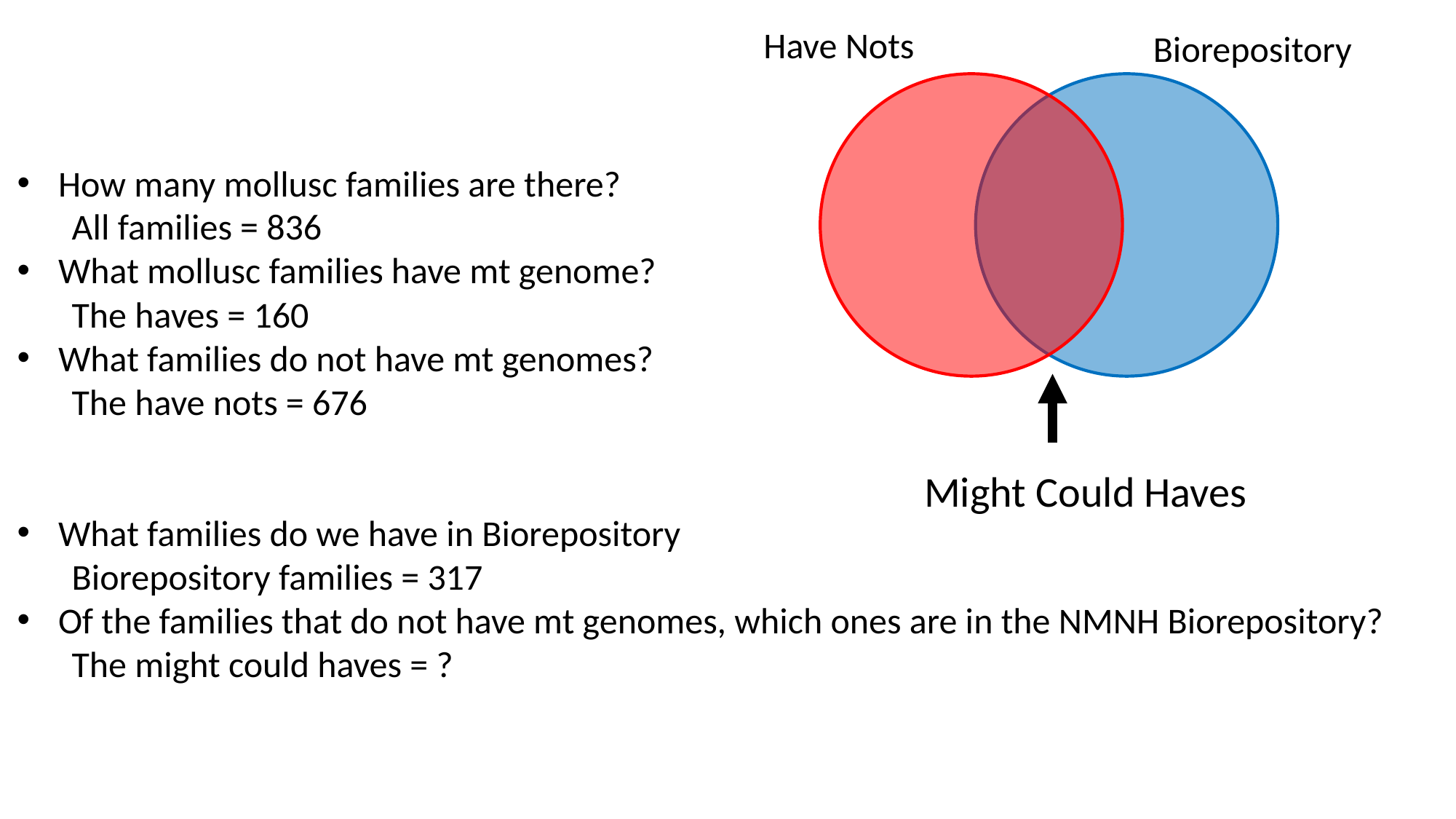

Have Nots

Biorepository

Might Could Haves
How many mollusc families are there?
All families = 836
What mollusc families have mt genome?
The haves = 160
What families do not have mt genomes?
The have nots = 676

What families do we have in Biorepository
Biorepository families = 317
Of the families that do not have mt genomes, which ones are in the NMNH Biorepository?
The might could haves = ?